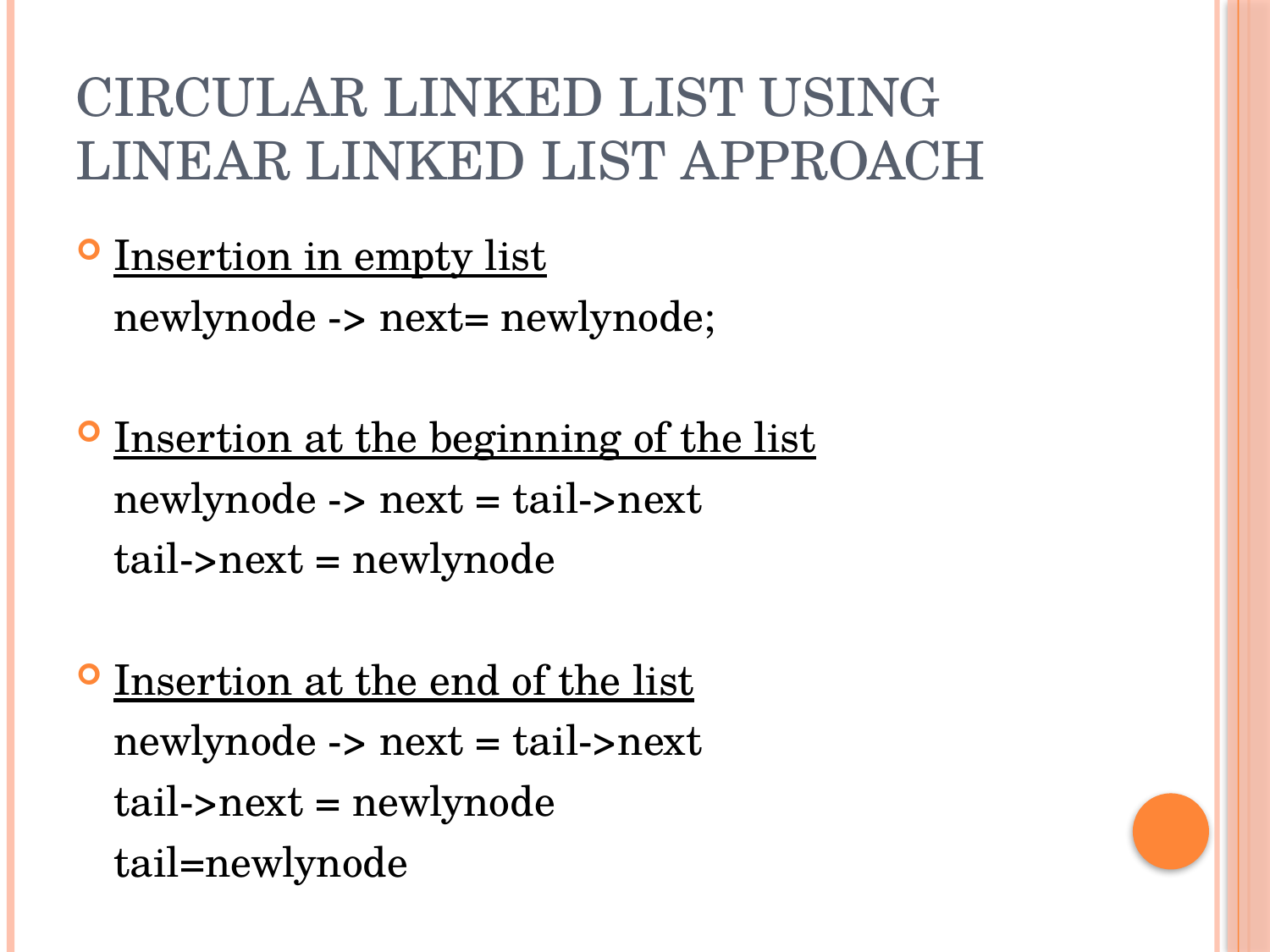

# Circular linked list using linear linked list approach
Insertion in empty list
	newlynode -> next= newlynode;

Insertion at the beginning of the list
	newlynode -> next = tail->next
	tail->next = newlynode

Insertion at the end of the list
	newlynode -> next = tail->next
	tail->next = newlynode
	tail=newlynode